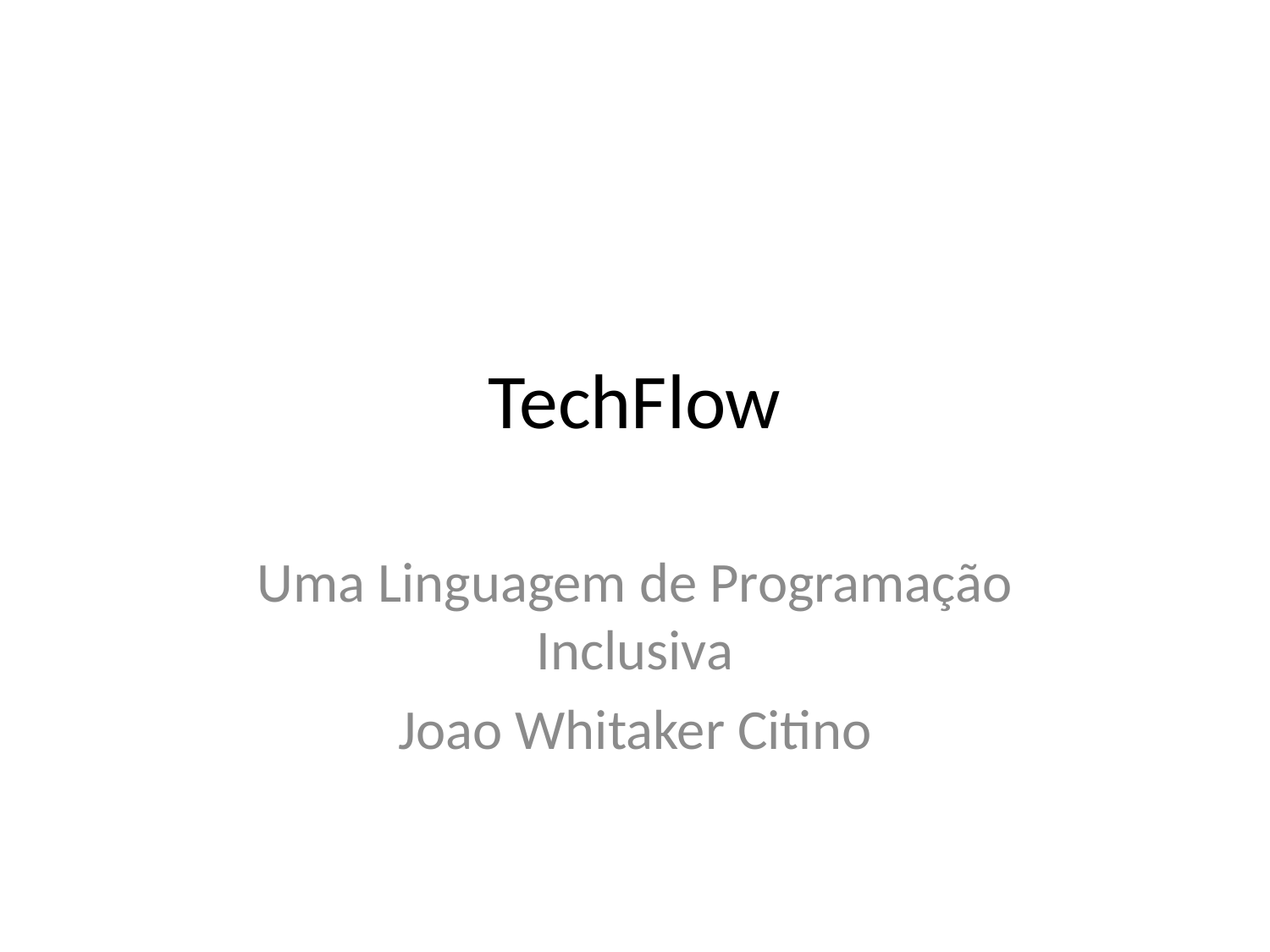

# TechFlow
Uma Linguagem de Programação Inclusiva
Joao Whitaker Citino